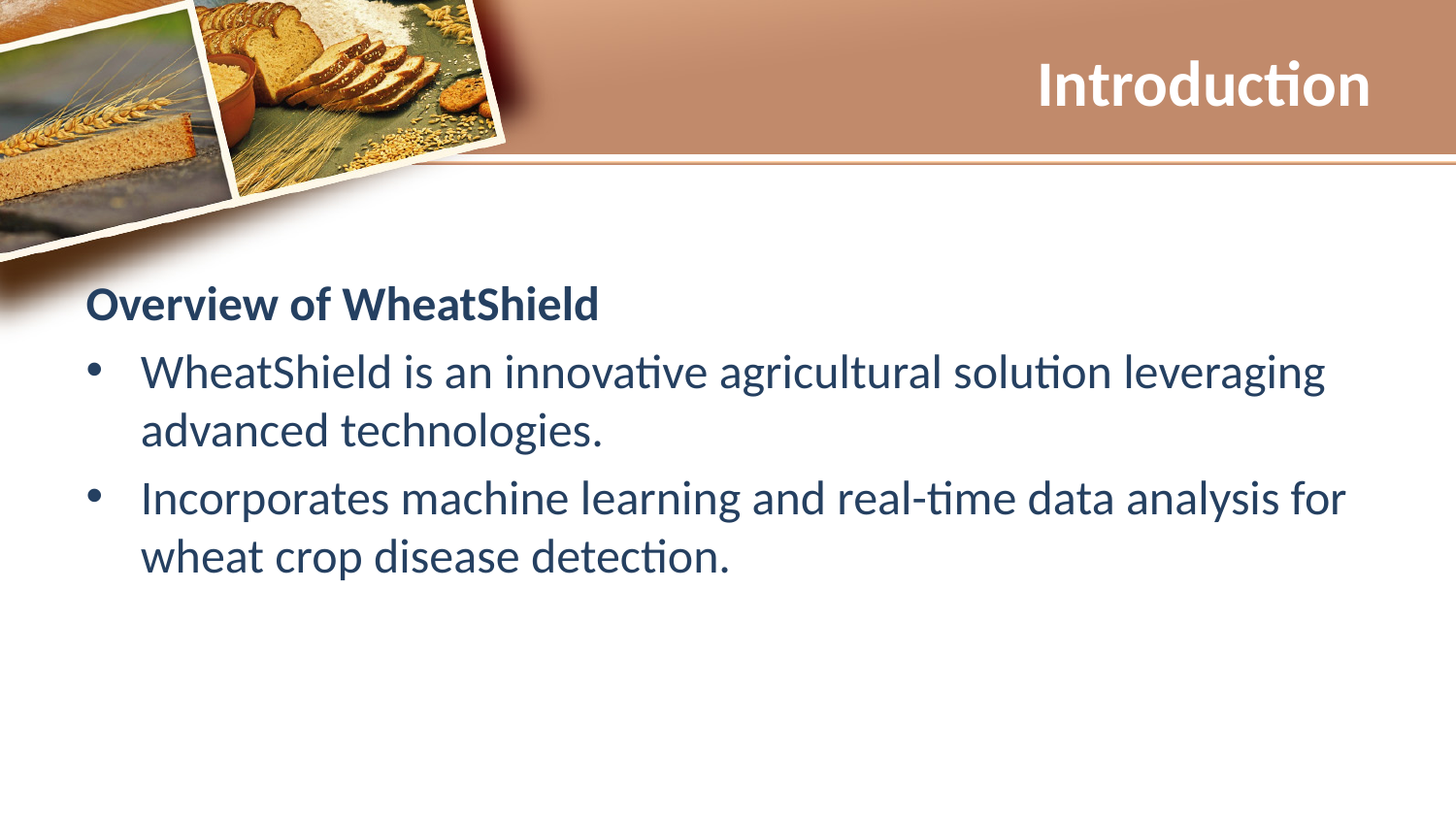

# Introduction
Overview of WheatShield
WheatShield is an innovative agricultural solution leveraging advanced technologies.
Incorporates machine learning and real-time data analysis for wheat crop disease detection.